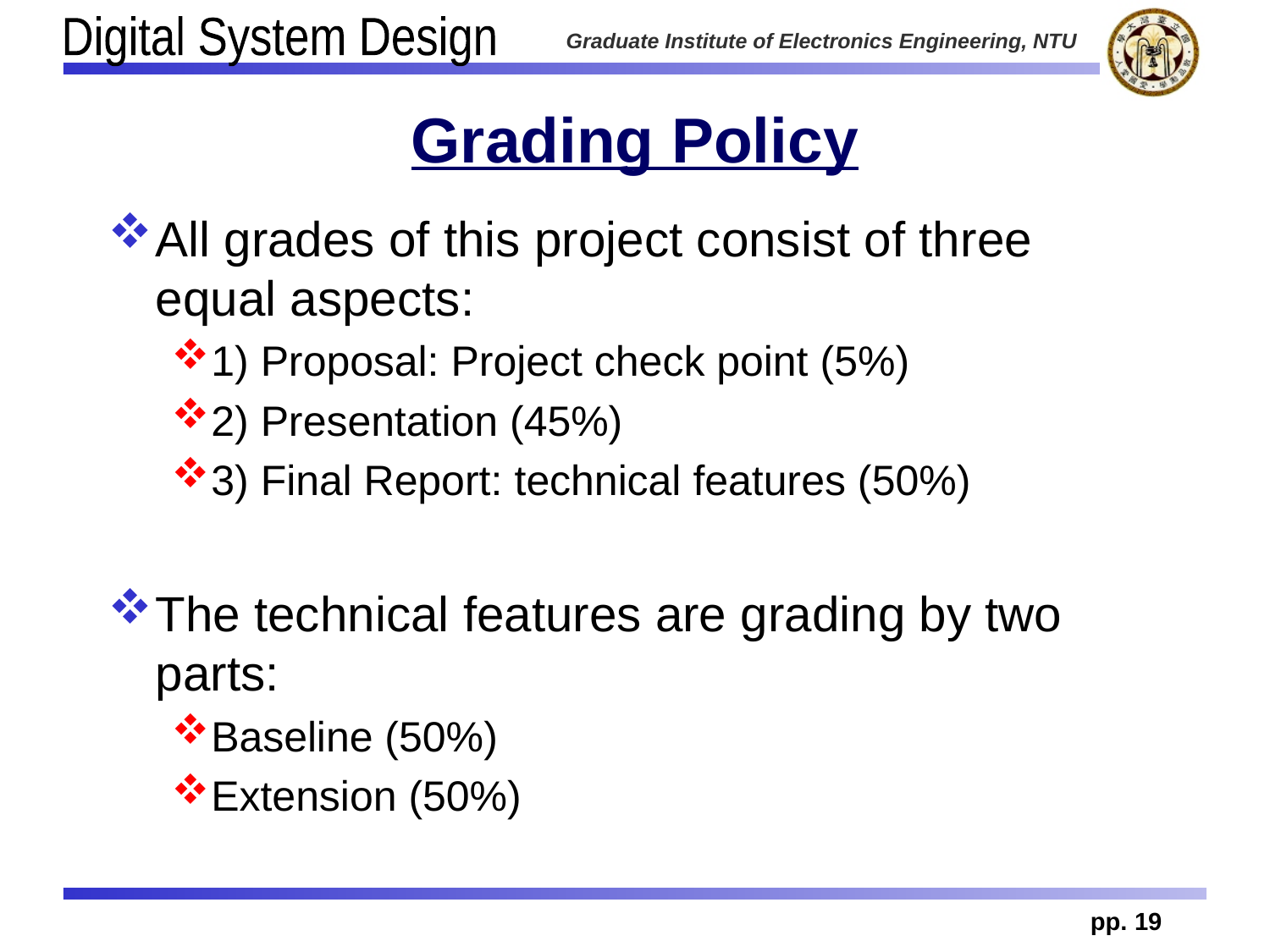

# Grading Policy
All grades of this project consist of three equal aspects:
1) Proposal: Project check point (5%)
2) Presentation (45%)
3) Final Report: technical features (50%)

The technical features are grading by two parts:
Baseline (50%)
Extension (50%)
pp. 19